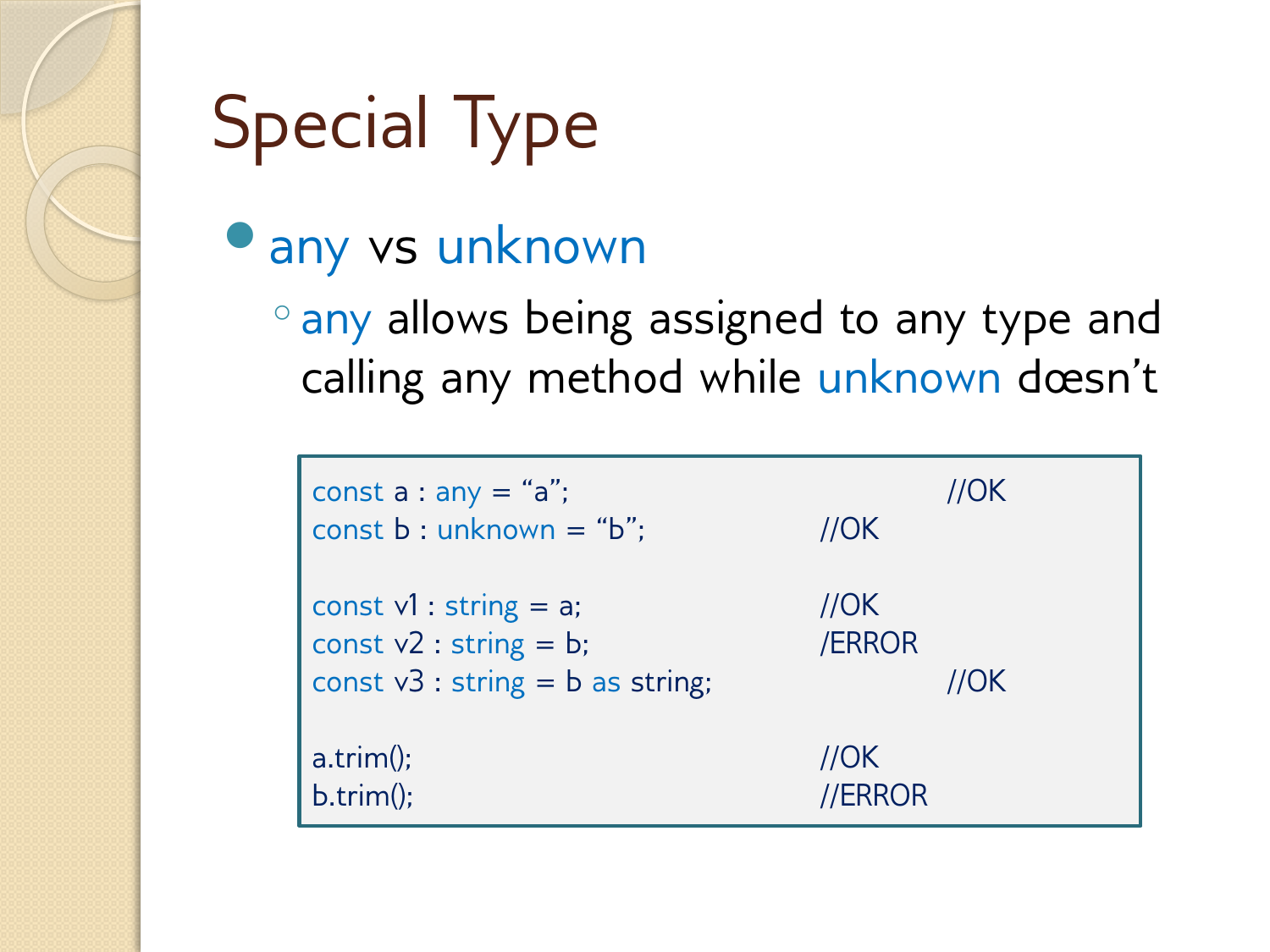

# Special Type
any vs unknown
any allows being assigned to any type and calling any method while unknown doesn’t

const a : any = “a”; 			//OK
const b : unknown = “b”;		//OK

const v1 : string = a;		//OK
const v2 : string = b;		/ERROR
const v3 : string = b as string;		//OK

a.trim();				//OK
b.trim();				//ERROR